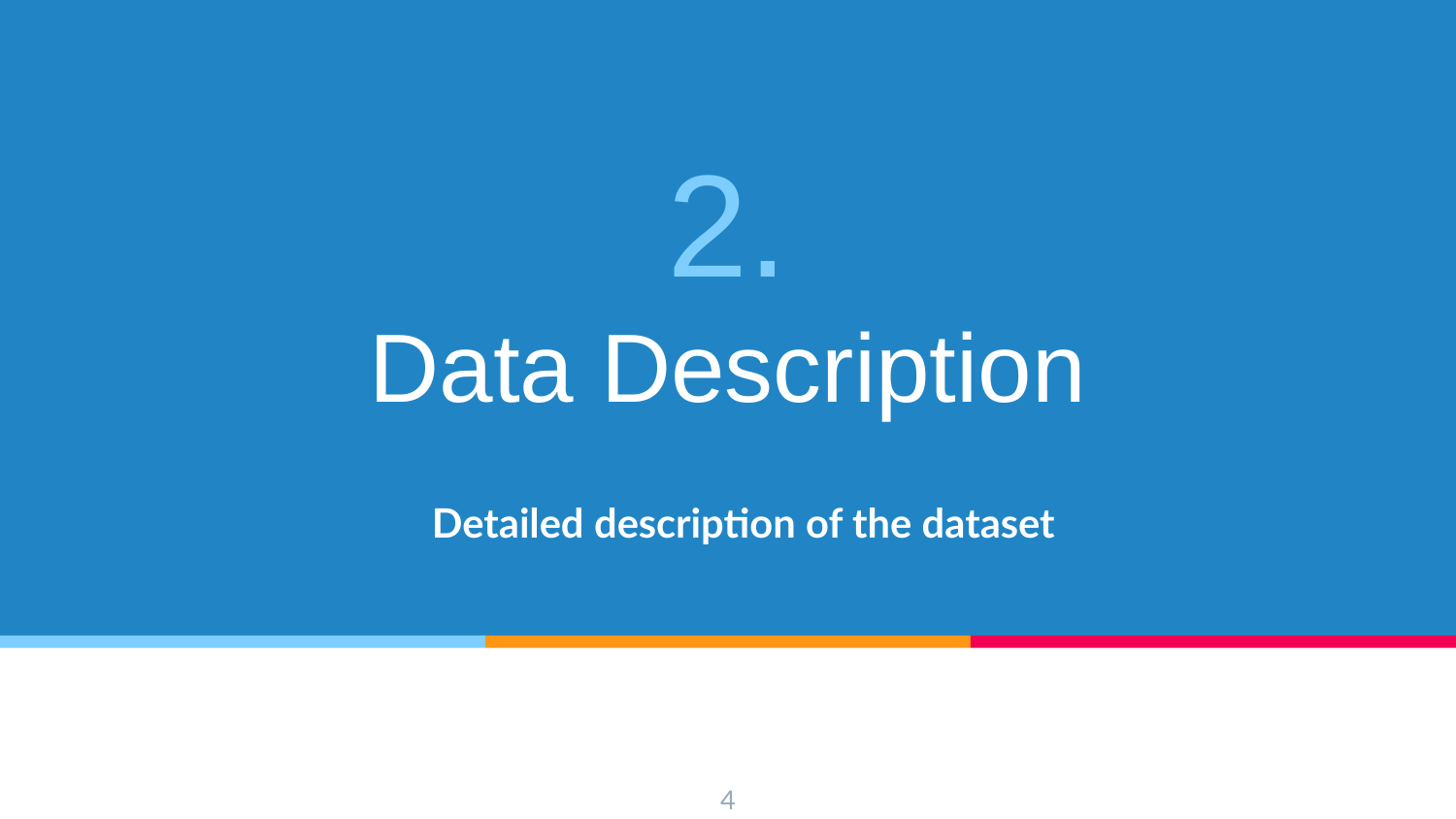

# 2.
Data Description
Detailed description of the dataset
4